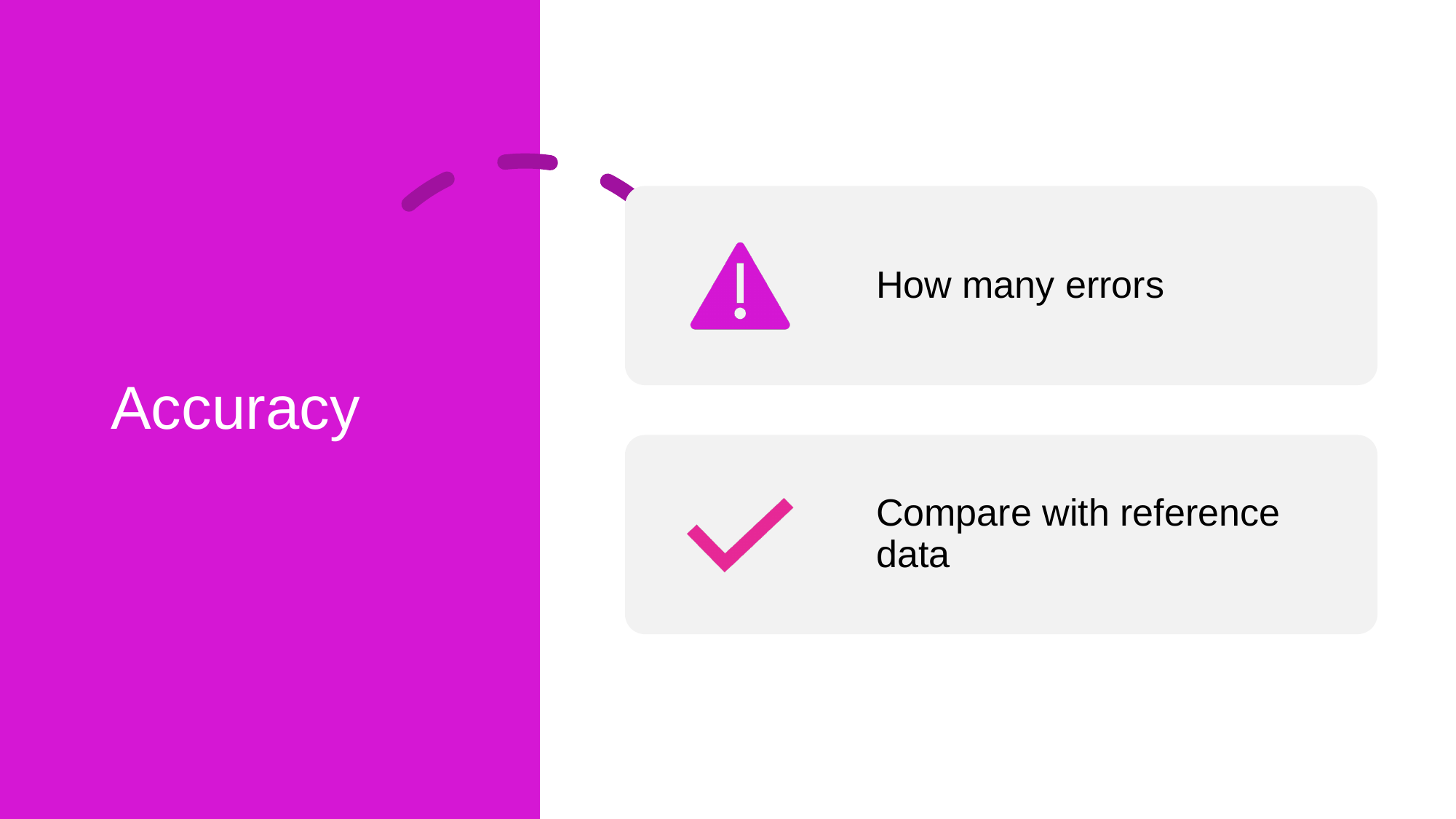

# Accuracy
How many errors
Compare with reference data